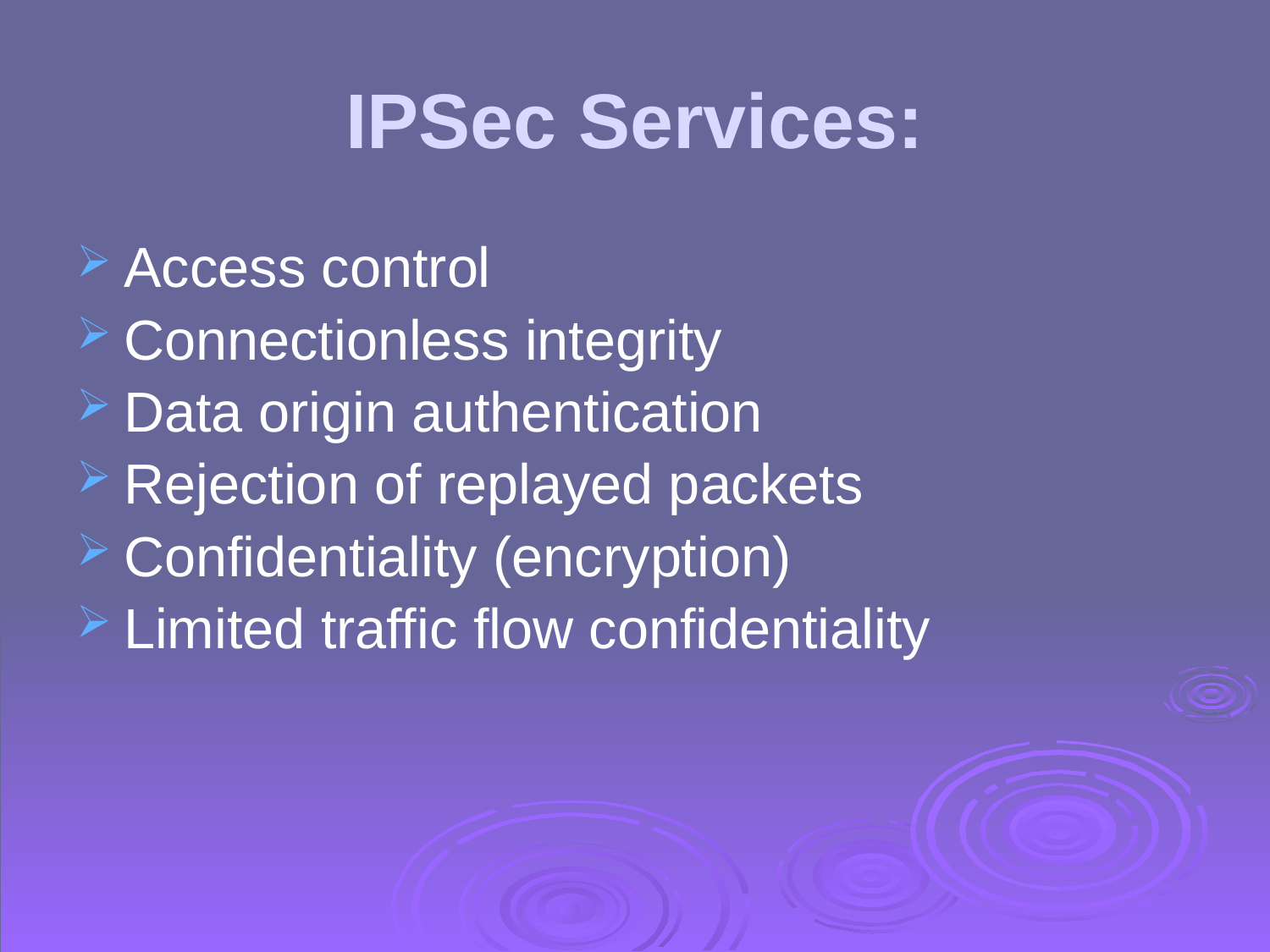

# IPSec Services:
Access control
Connectionless integrity
Data origin authentication
Rejection of replayed packets
Confidentiality (encryption)
Limited traffic flow confidentiality